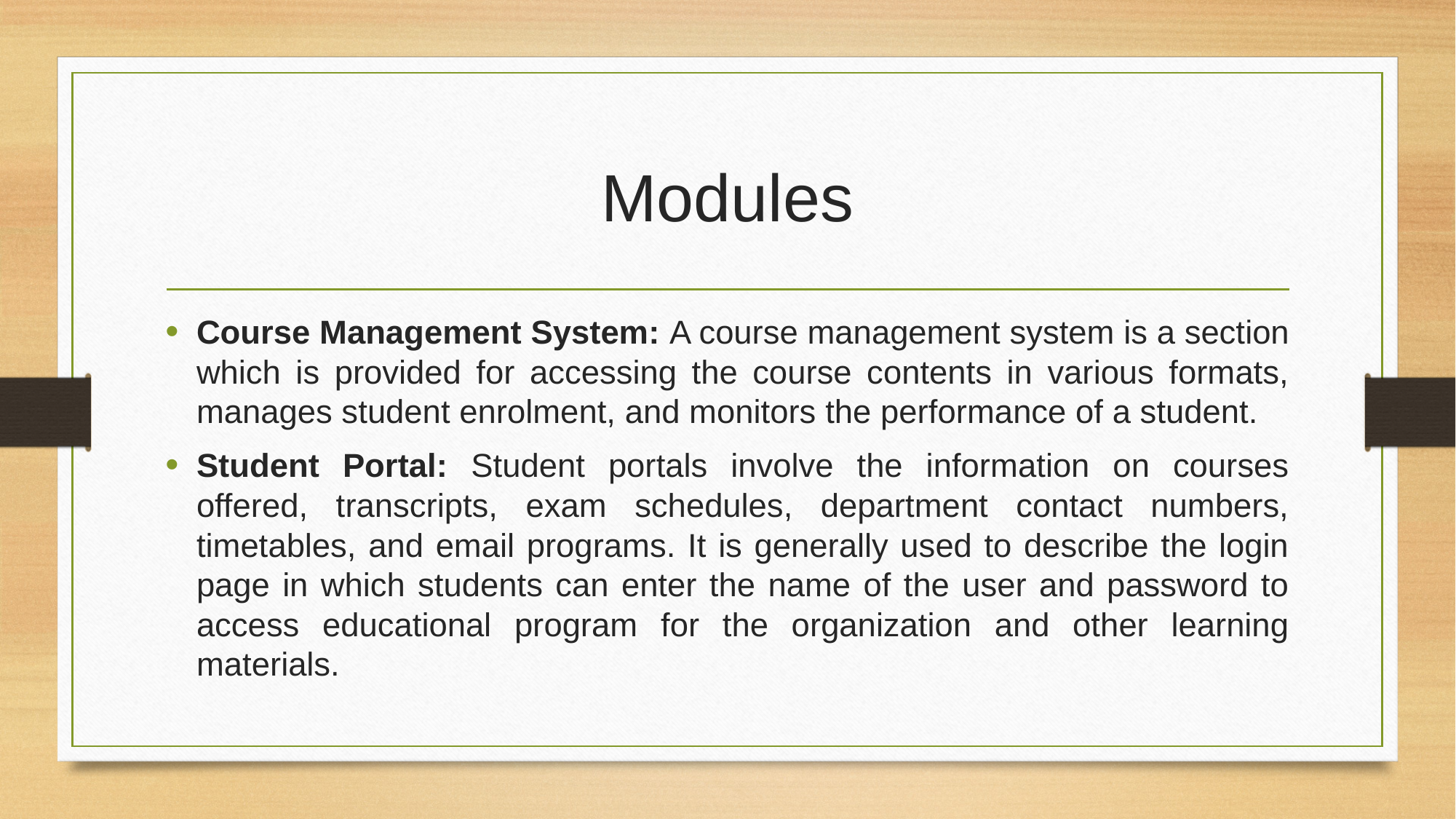

# Modules
Course Management System: A course management system is a section which is provided for accessing the course contents in various formats, manages student enrolment, and monitors the performance of a student.
Student Portal: Student portals involve the information on courses offered, transcripts, exam schedules, department contact numbers, timetables, and email programs. It is generally used to describe the login page in which students can enter the name of the user and password to access educational program for the organization and other learning materials.